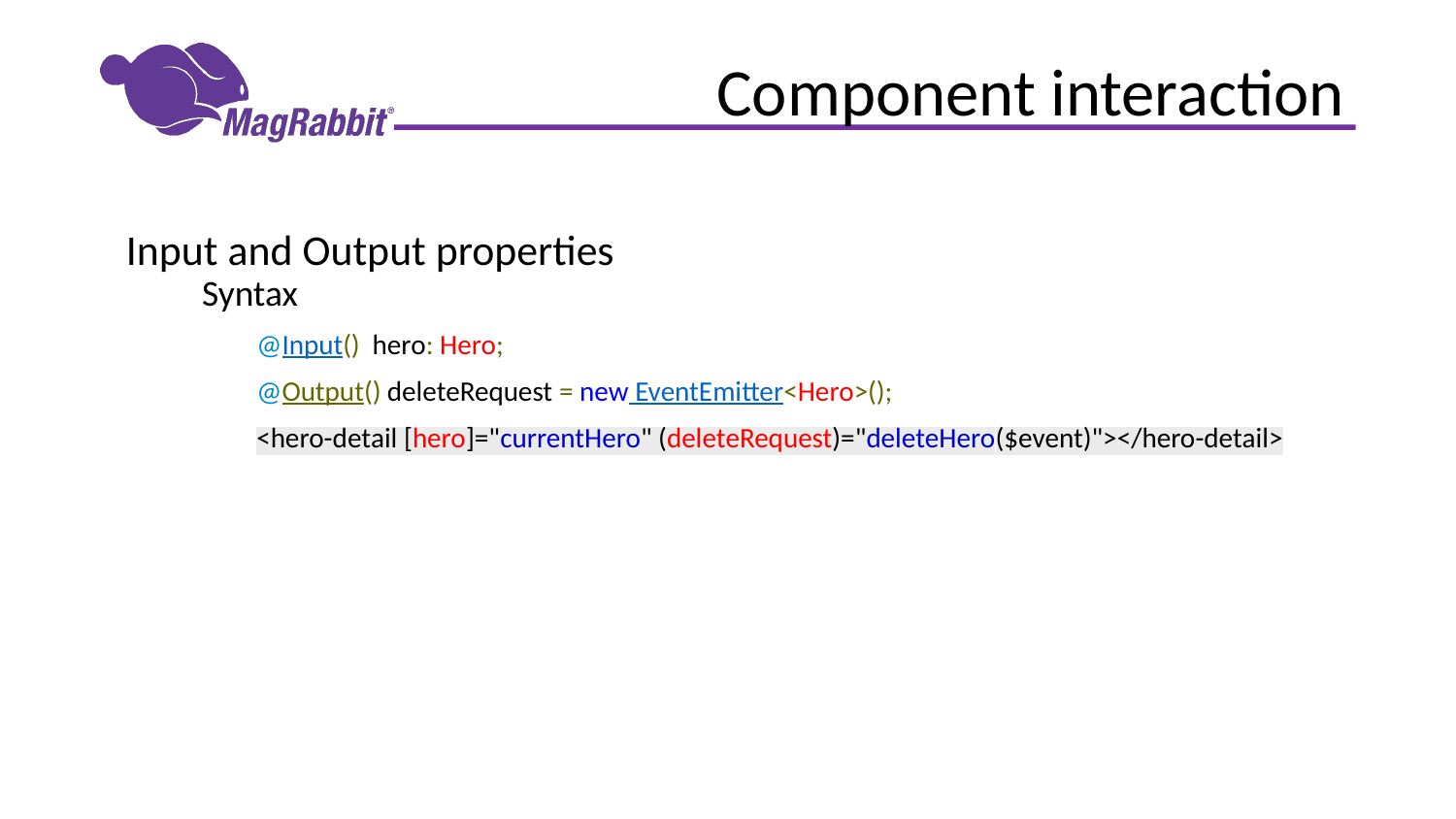

# Component interaction
Input and Output properties
Syntax
@Input()  hero: Hero;
@Output() deleteRequest = new EventEmitter<Hero>();
<hero-detail [hero]="currentHero" (deleteRequest)="deleteHero($event)"></hero-detail>